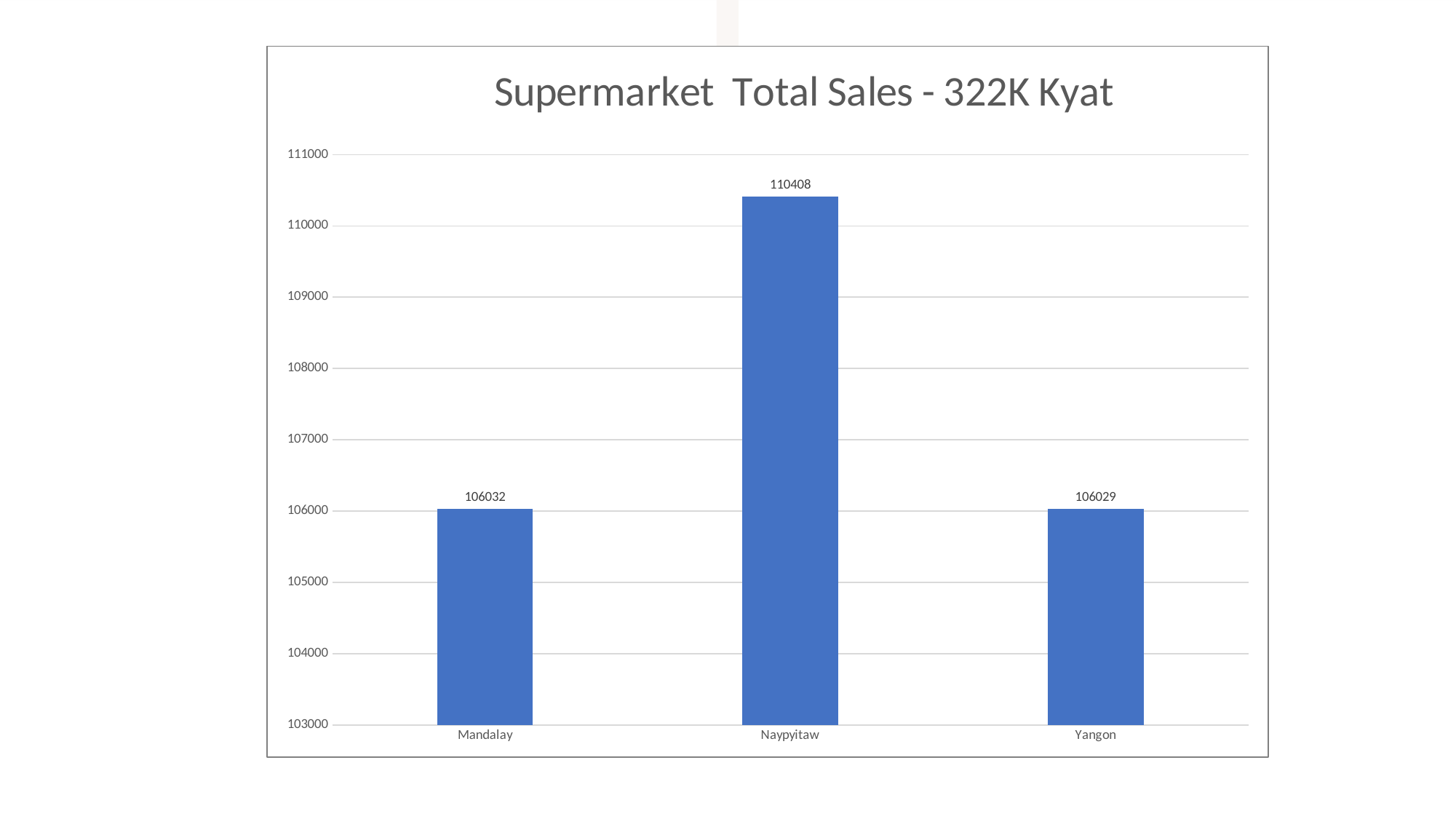

### Chart: Supermarket  Total Sales - 322K Kyat

| Category | Total |
|---|---|
| Mandalay | 106032.0 |
| Naypyitaw | 110408.0 |
| Yangon | 106029.0 |